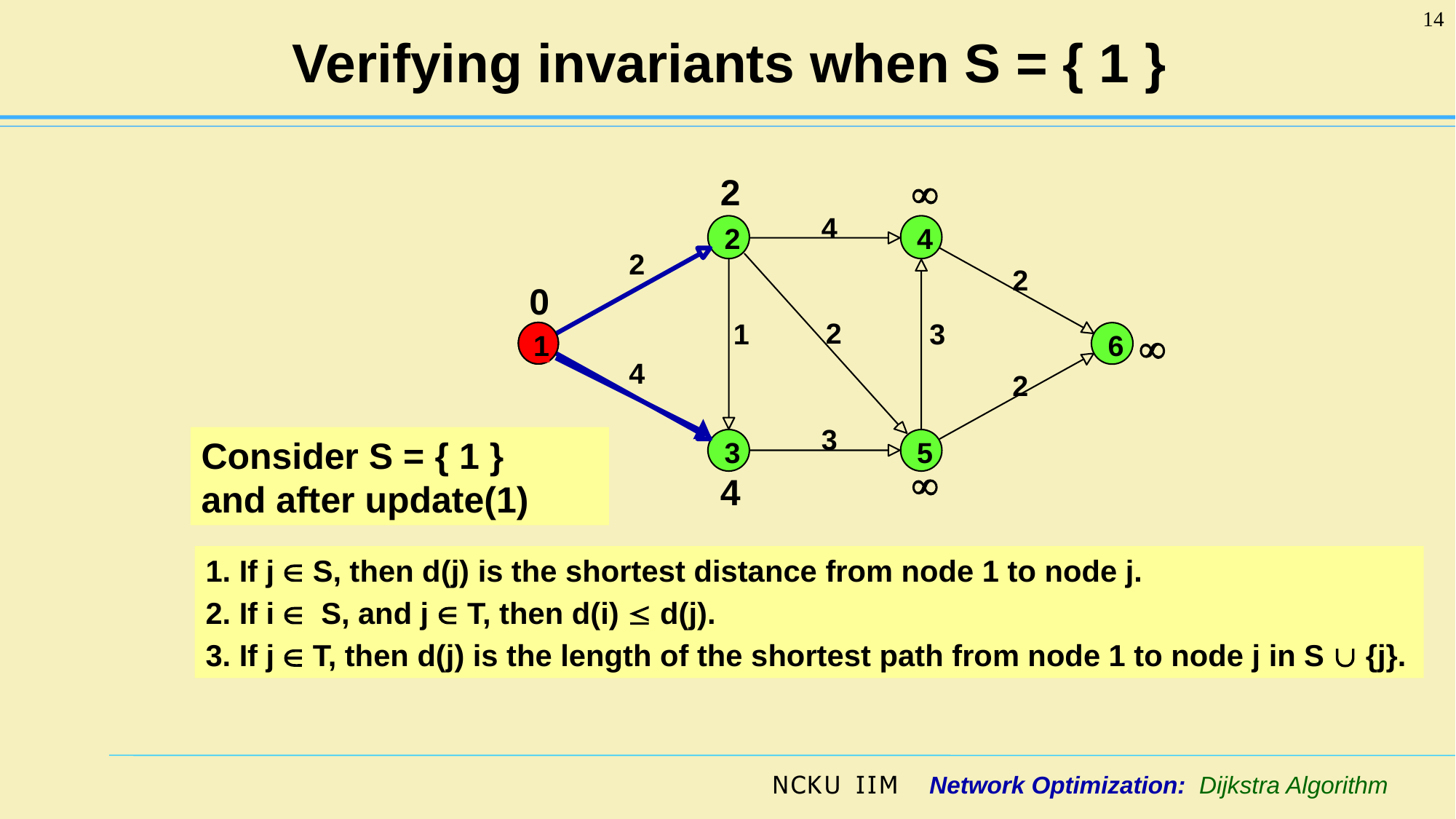

14
# Verifying invariants when S = { 1 }
2
∞
4

2
4

2

2
0
2
  1
   3
∞

1

1
6

4

2
3
Consider S = { 1 }
and after update(1)

3
5

∞
4
1. If j ∈ S, then d(j) is the shortest distance from node 1 to node j.
2. If i ∈  S, and j ∈ T, then d(i) ≤ d(j).
3. If j ∈ T, then d(j) is the length of the shortest path from node 1 to node j in S ∪ {j}.